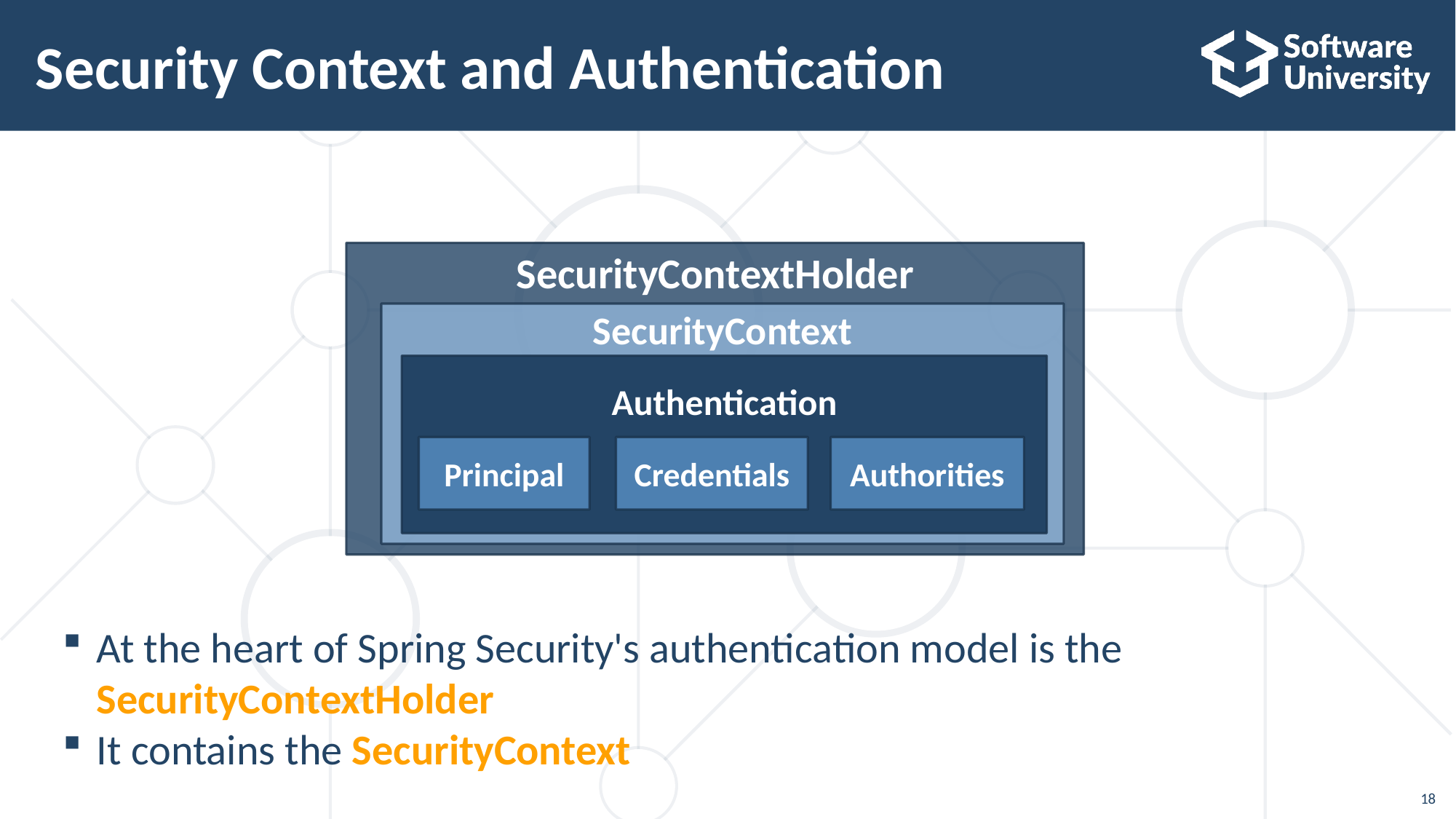

# Security Context and Authentication
SecurityContextHolder

SecurityContext
Authentication
Principal
Credentials
Authorities
At the heart of Spring Security's authentication model is the SecurityContextHolder
It contains the SecurityContext

18